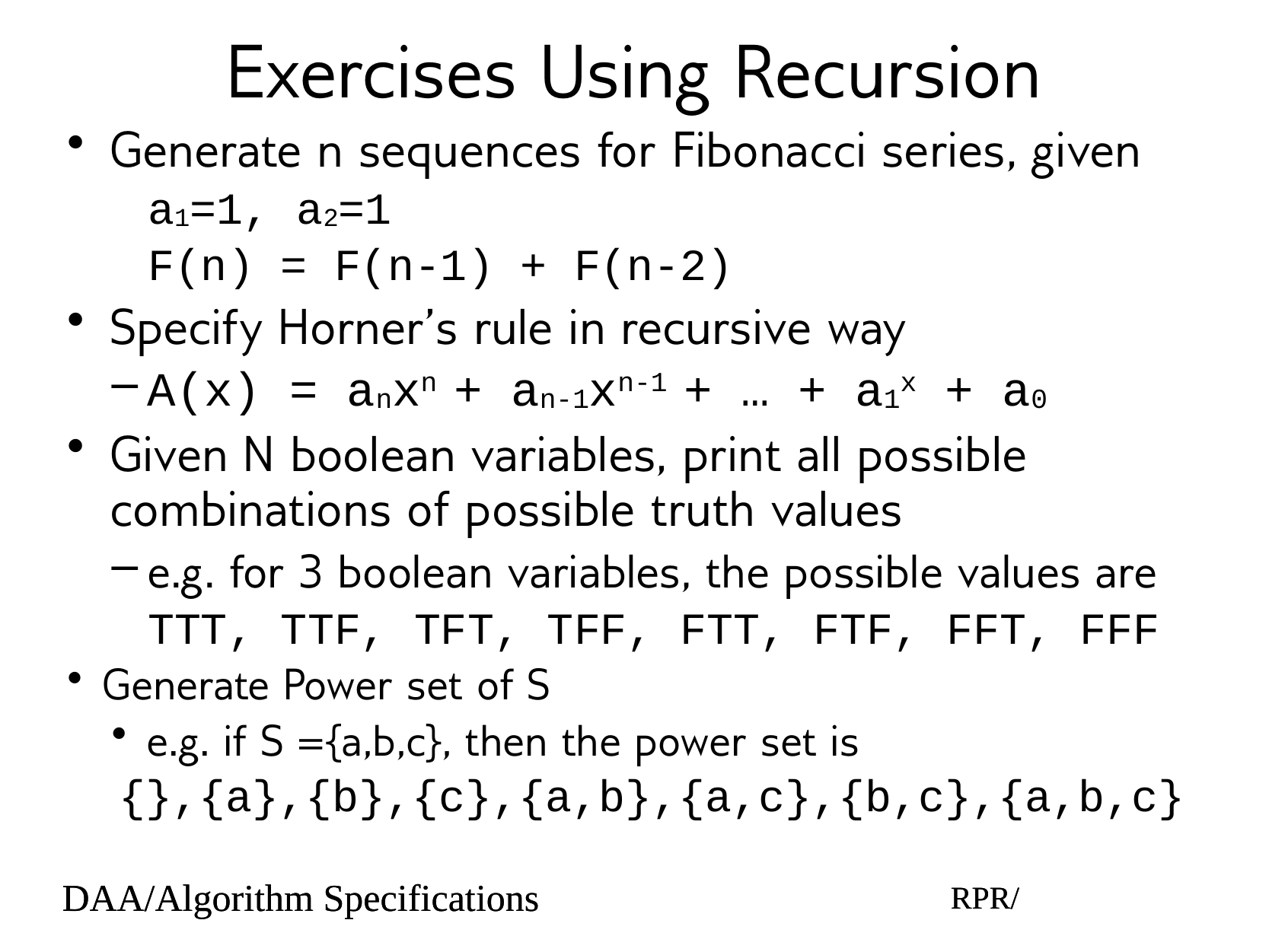

# Exercises Using Recursion
Generate n sequences for Fibonacci series, given
a1=1, a2=1
F(n) = F(n-1) + F(n-2)
Specify Horner’s rule in recursive way
A(x) = anxn + an-1xn-1 + … + a1x + a0
Given N boolean variables, print all possible combinations of possible truth values
e.g. for 3 boolean variables, the possible values are
TTT, TTF, TFT, TFF, FTT, FTF, FFT, FFF
Generate Power set of S
e.g. if S ={a,b,c}, then the power set is
{},{a},{b},{c},{a,b},{a,c},{b,c},{a,b,c}
DAA/Algorithm Specifications
RPR/
21